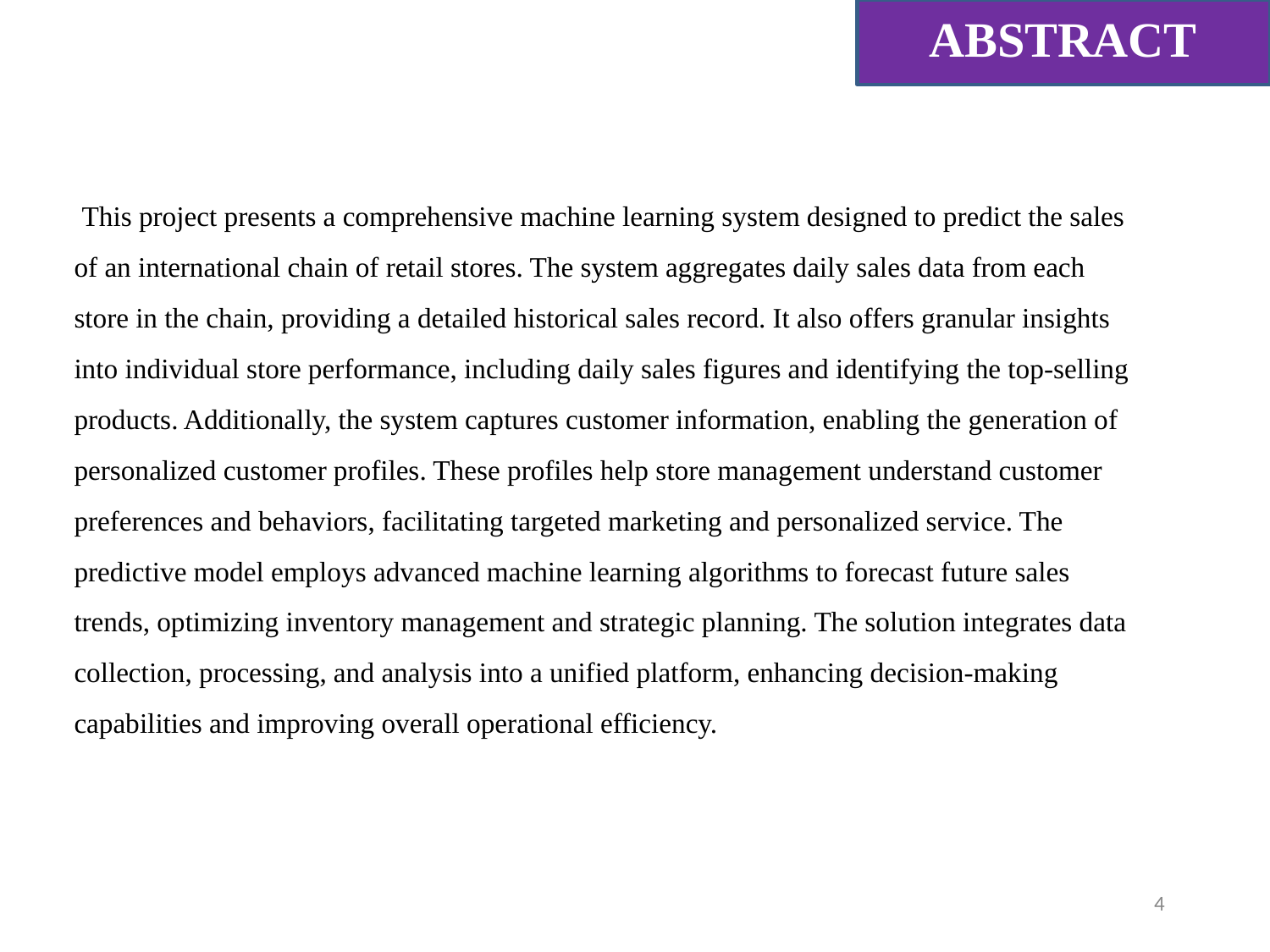

# ABSTRACT

This project presents a comprehensive machine learning system designed to predict the sales of an international chain of retail stores. The system aggregates daily sales data from each store in the chain, providing a detailed historical sales record. It also offers granular insights into individual store performance, including daily sales figures and identifying the top-selling products. Additionally, the system captures customer information, enabling the generation of personalized customer profiles. These profiles help store management understand customer preferences and behaviors, facilitating targeted marketing and personalized service. The predictive model employs advanced machine learning algorithms to forecast future sales trends, optimizing inventory management and strategic planning. The solution integrates data collection, processing, and analysis into a unified platform, enhancing decision-making capabilities and improving overall operational efficiency.
4